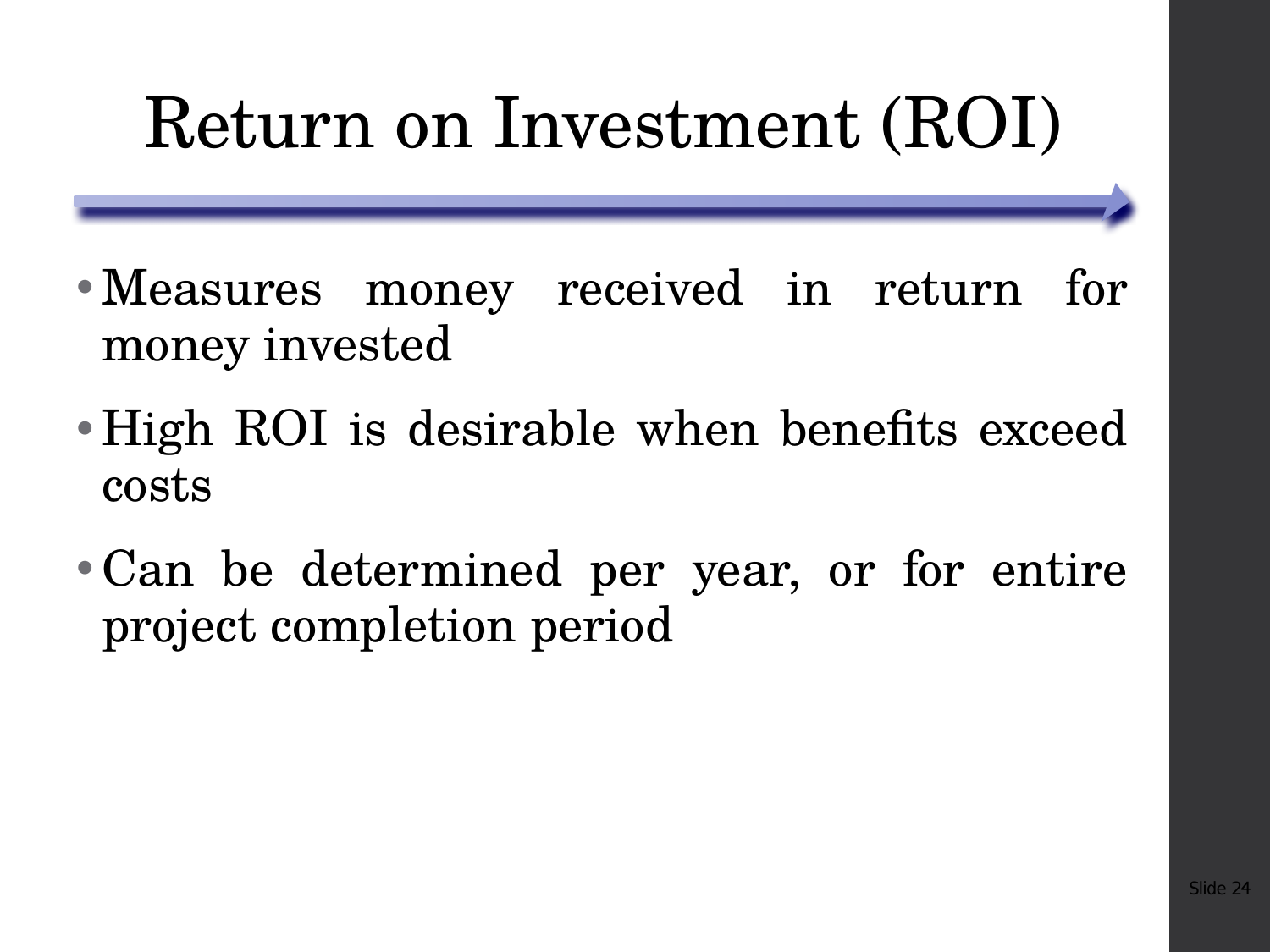

# Return on Investment (ROI)
Measures money received in return for money invested
High ROI is desirable when benefits exceed costs
Can be determined per year, or for entire project completion period
Slide 24